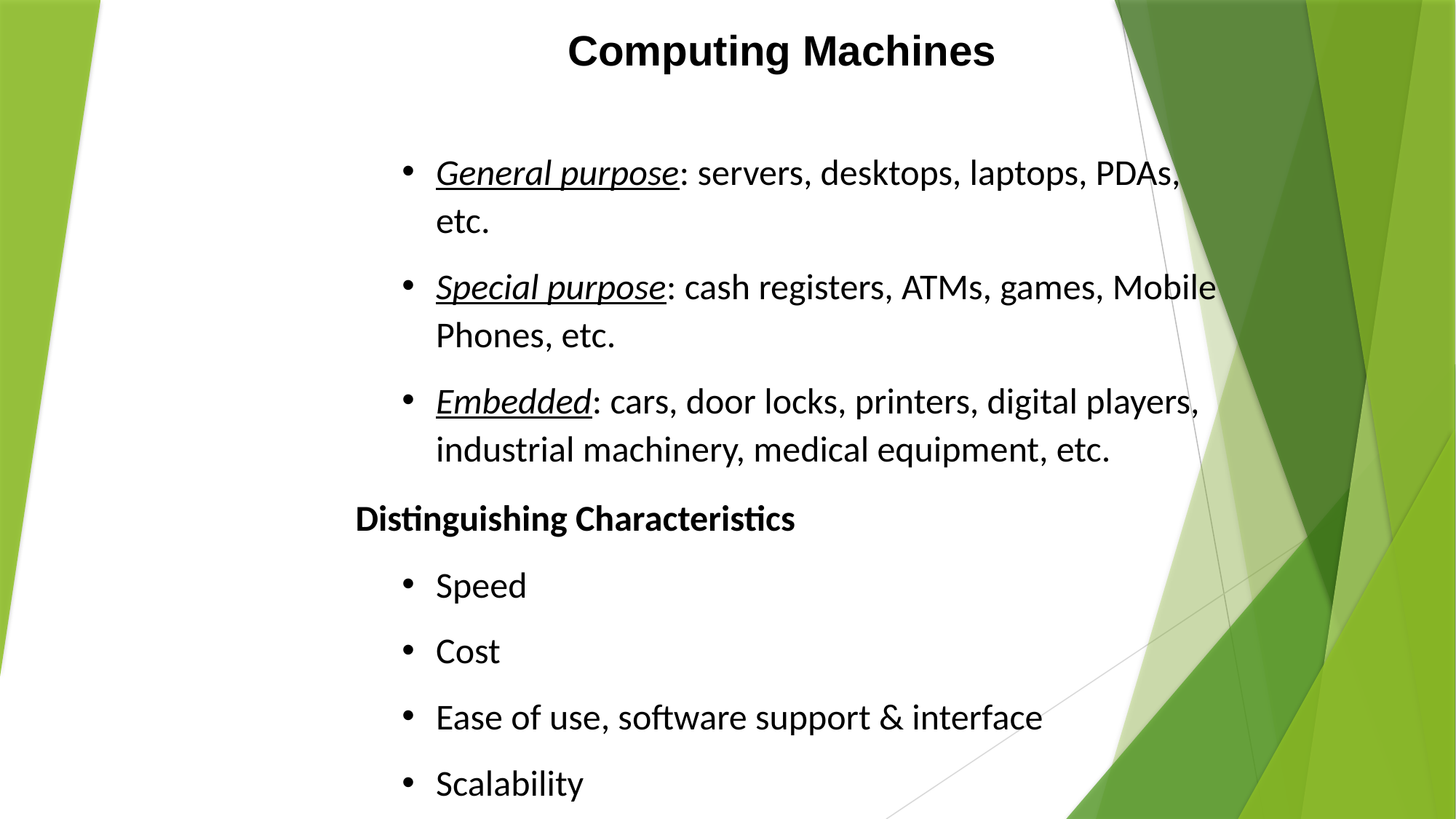

Computing Machines

General purpose: servers, desktops, laptops, PDAs, etc.
Special purpose: cash registers, ATMs, games, Mobile Phones, etc.
Embedded: cars, door locks, printers, digital players, industrial machinery, medical equipment, etc.
 Distinguishing Characteristics
Speed
Cost
Ease of use, software support & interface
Scalability